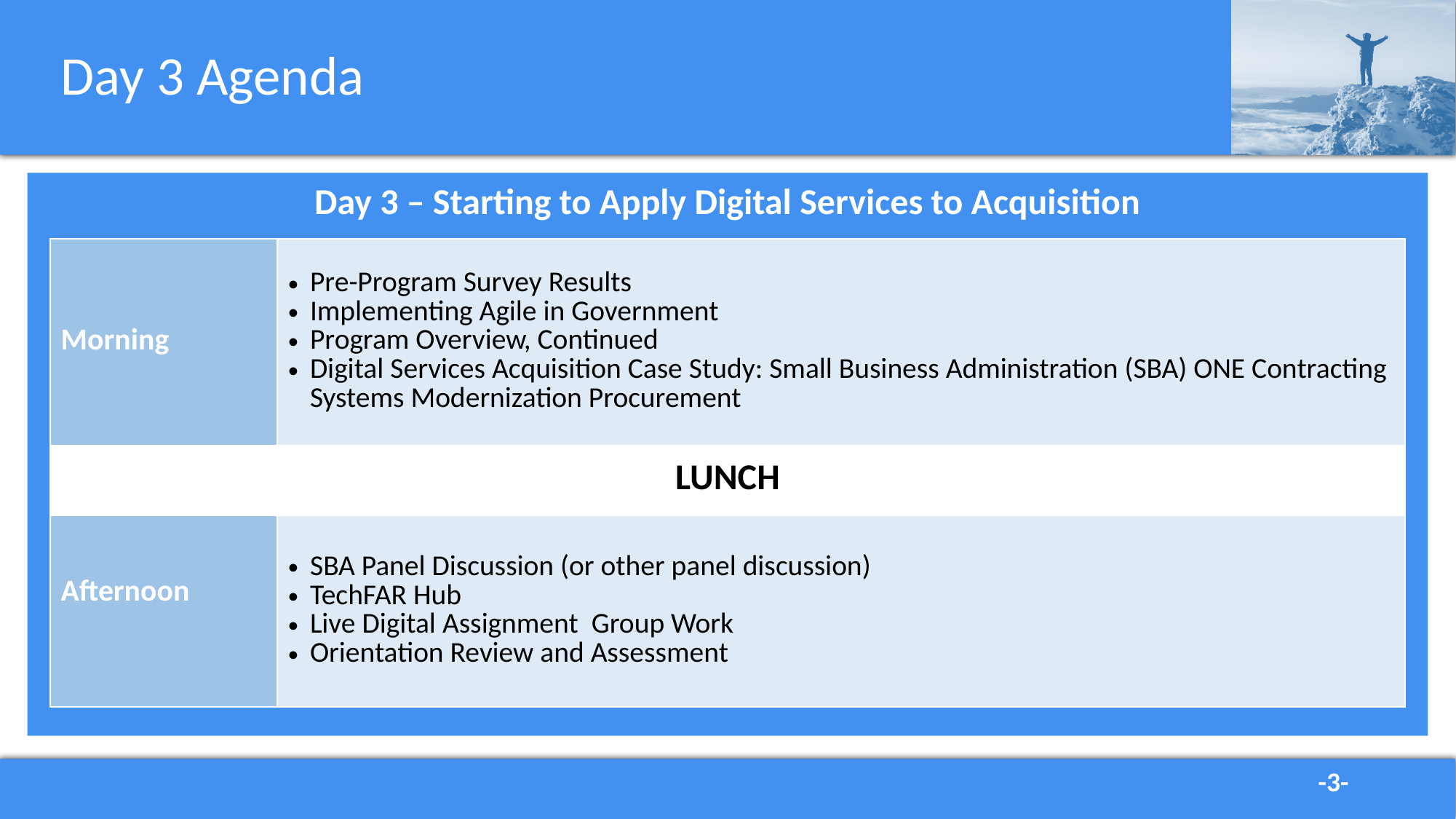

# Day 3 Agenda
Day 3 – Starting to Apply Digital Services to Acquisition
| Morning | Pre-Program Survey Results Implementing Agile in Government Program Overview, Continued Digital Services Acquisition Case Study: Small Business Administration (SBA) ONE Contracting Systems Modernization Procurement |
| --- | --- |
| LUNCH |  |
| Afternoon | SBA Panel Discussion (or other panel discussion) TechFAR Hub Live Digital Assignment Group Work Orientation Review and Assessment |